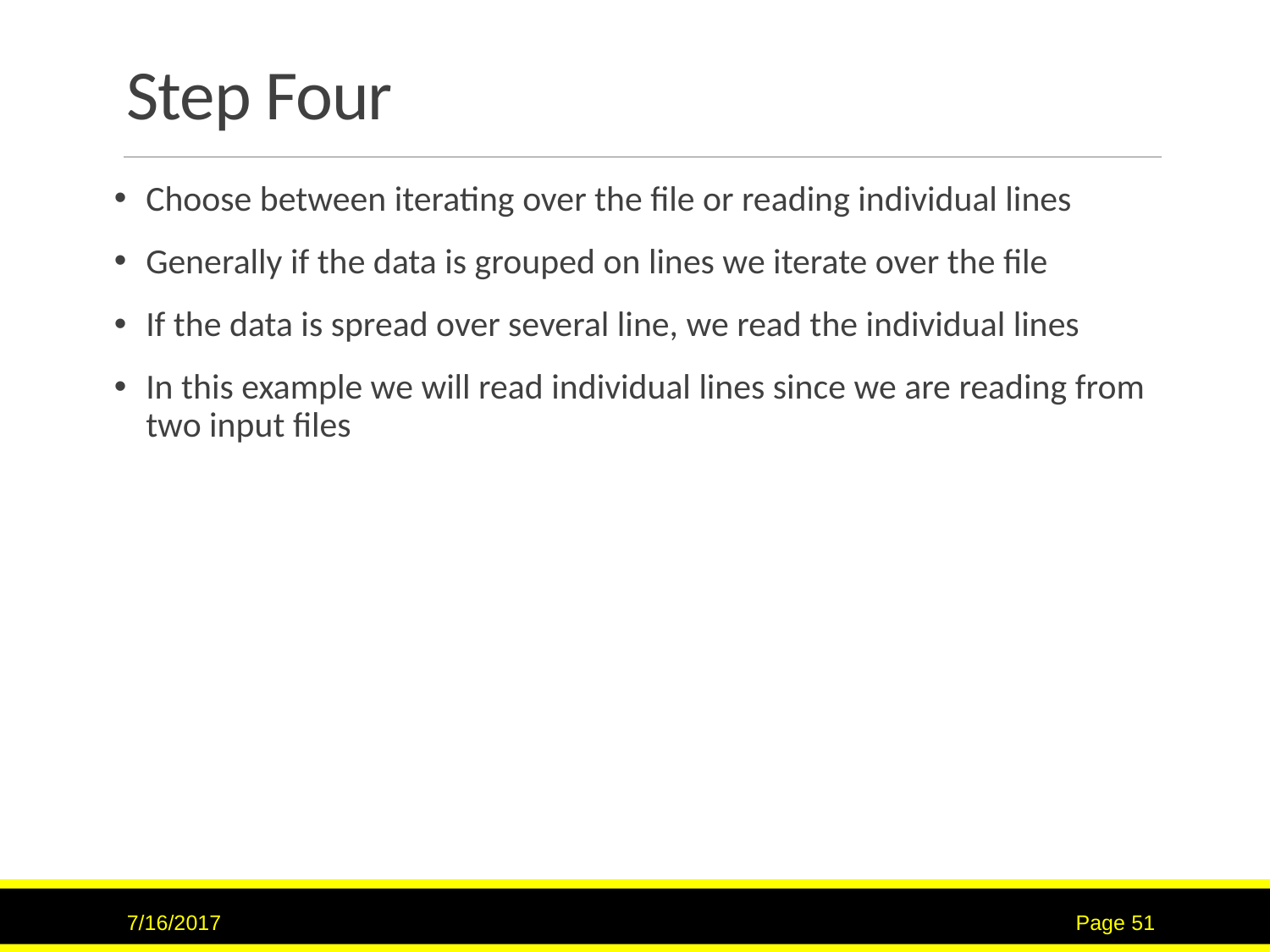

# Step Four
Choose between iterating over the file or reading individual lines
Generally if the data is grouped on lines we iterate over the file
If the data is spread over several line, we read the individual lines
In this example we will read individual lines since we are reading from two input files
7/16/2017
Page 51